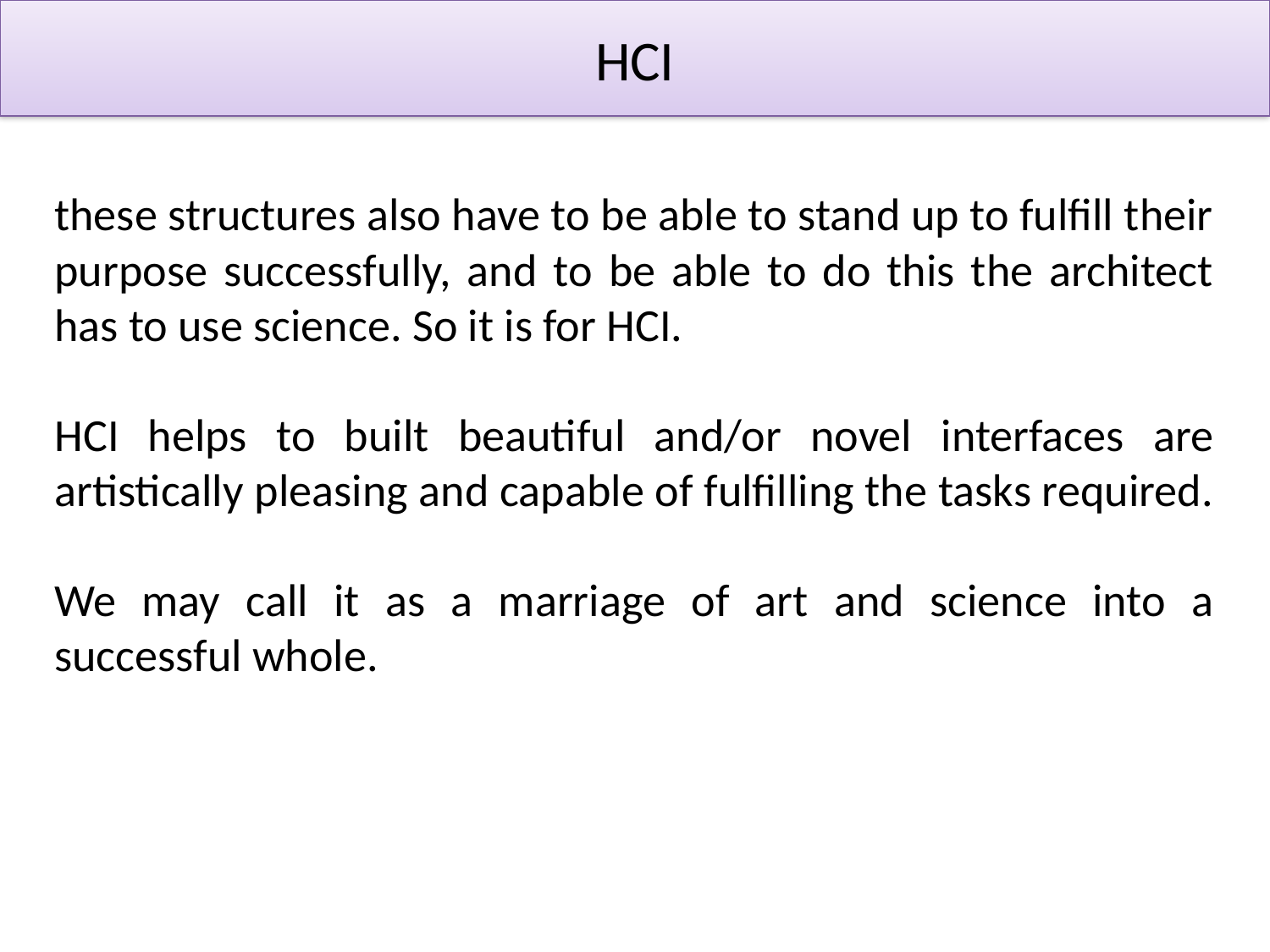

# HCI

these structures also have to be able to stand up to fulfill their purpose successfully, and to be able to do this the architect has to use science. So it is for HCI.

HCI helps to built beautiful and/or novel interfaces are artistically pleasing and capable of fulfilling the tasks required.

We may call it as a marriage of art and science into a successful whole.